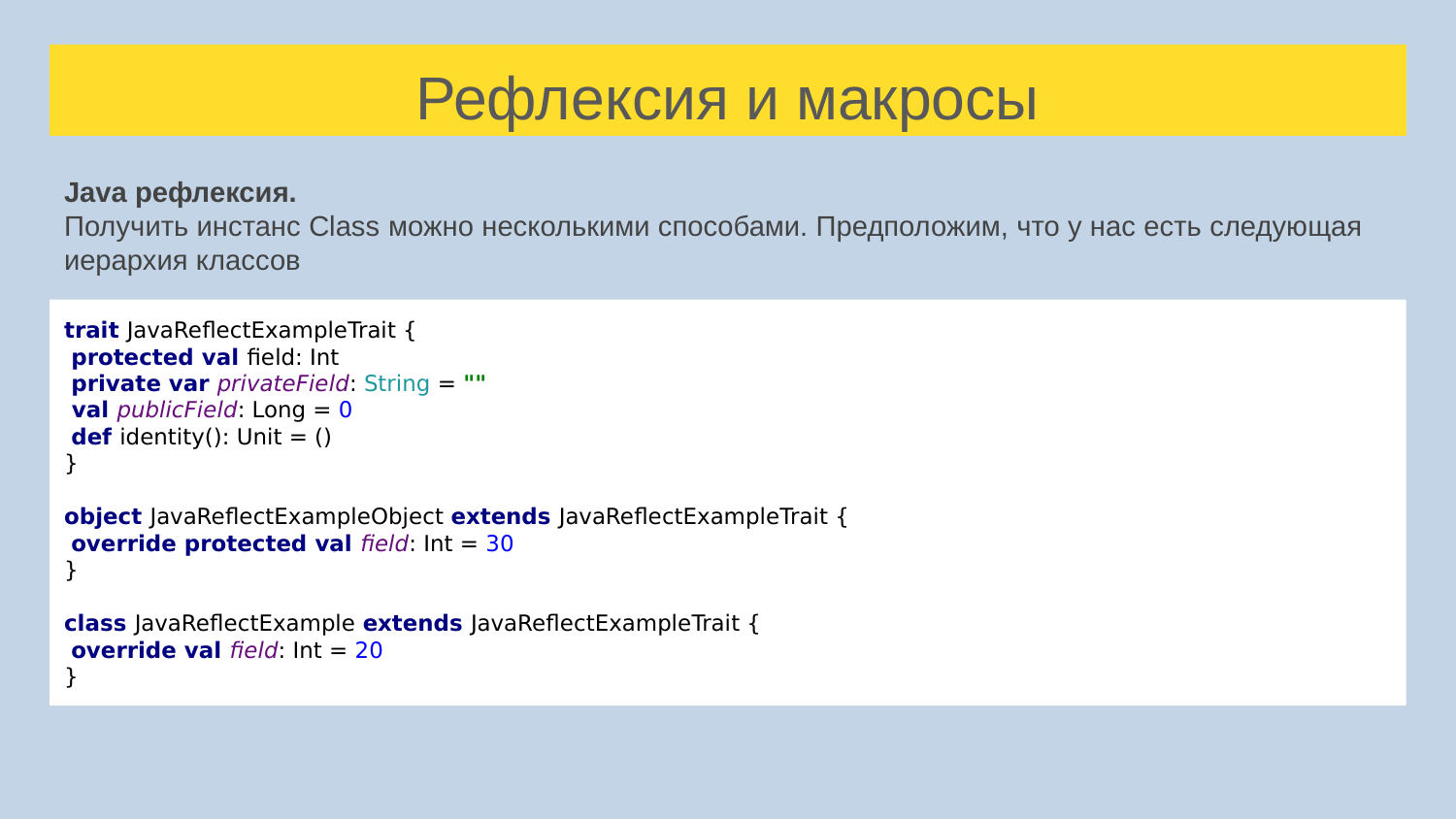

# Рефлексия и макросы
Java рефлексия.
Получить инстанс Class можно несколькими способами. Предположим, что у нас есть следующая иерархия классов

trait JavaReflectExampleTrait {
 protected val field: Int
 private var privateField: String = ""
 val publicField: Long = 0
 def identity(): Unit = ()
}

object JavaReflectExampleObject extends JavaReflectExampleTrait {
 override protected val field: Int = 30
}

class JavaReflectExample extends JavaReflectExampleTrait {
 override val field: Int = 20
}